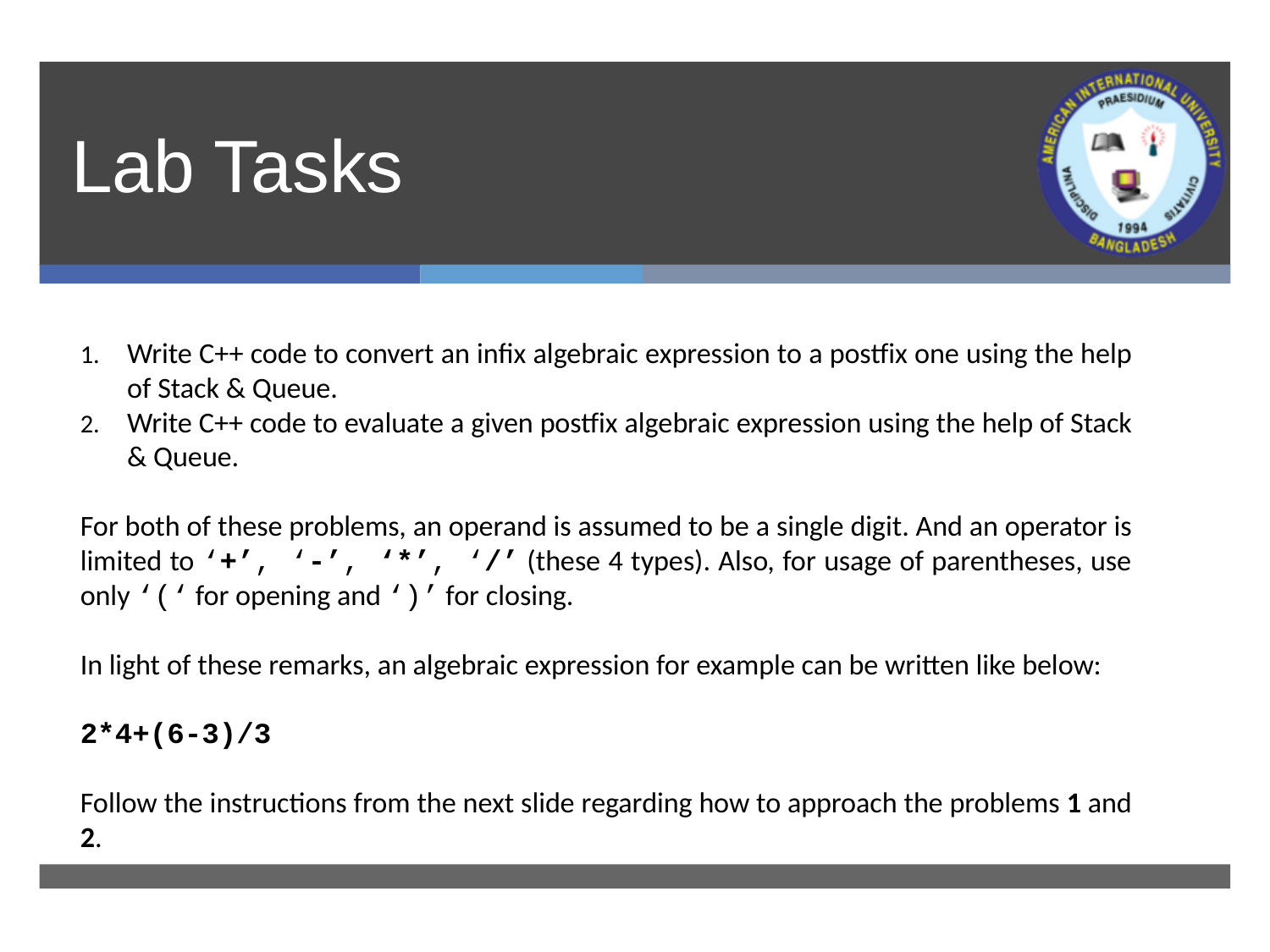

# Lab Tasks
Write C++ code to convert an infix algebraic expression to a postfix one using the help of Stack & Queue.
Write C++ code to evaluate a given postfix algebraic expression using the help of Stack & Queue.

For both of these problems, an operand is assumed to be a single digit. And an operator is limited to ‘+’, ‘-’, ‘*’, ‘/’ (these 4 types). Also, for usage of parentheses, use only ‘(‘ for opening and ‘)’ for closing.

In light of these remarks, an algebraic expression for example can be written like below:

2*4+(6-3)/3

Follow the instructions from the next slide regarding how to approach the problems 1 and 2.